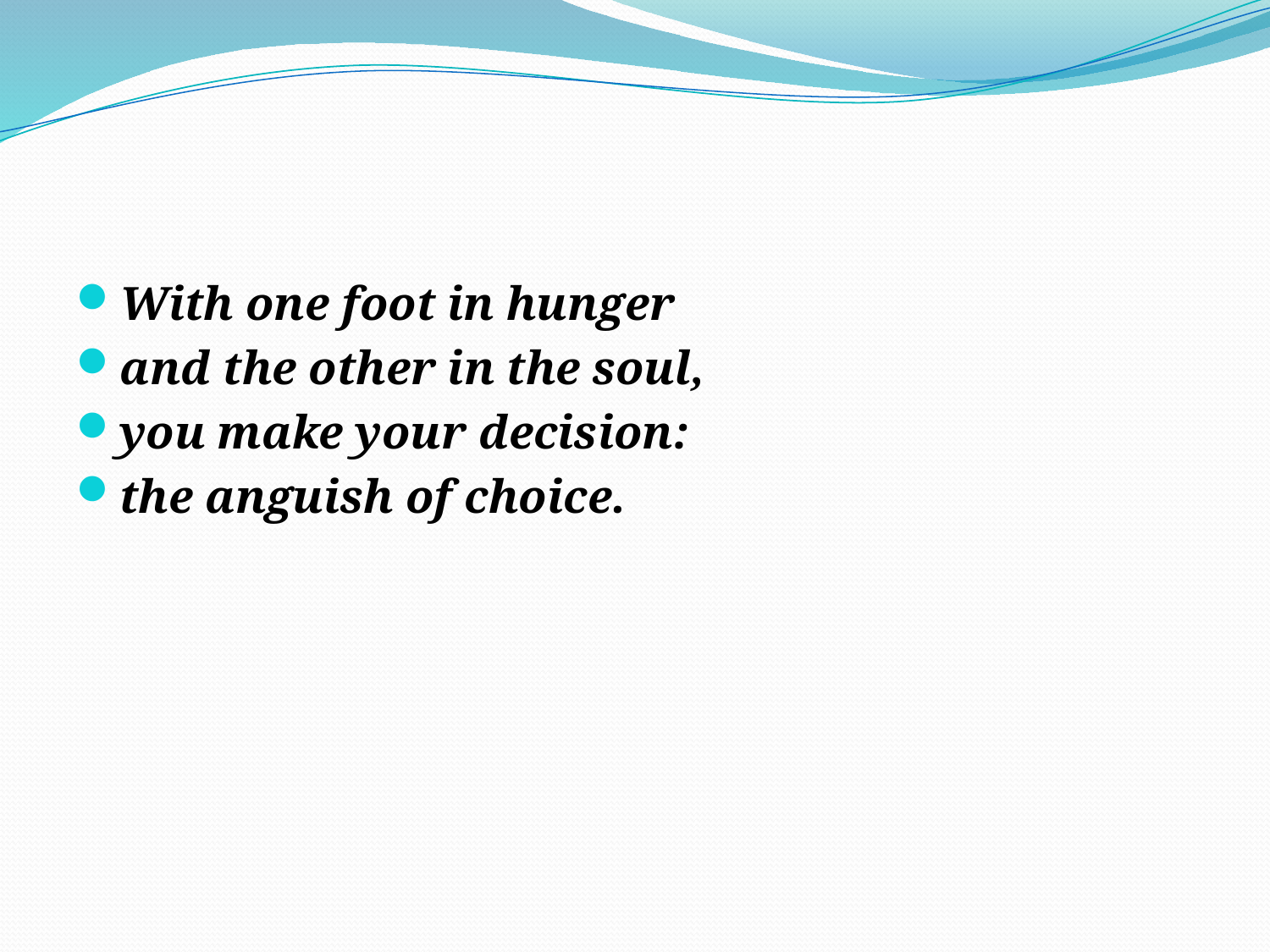

#
With one foot in hunger
and the other in the soul,
you make your decision:
the anguish of choice.